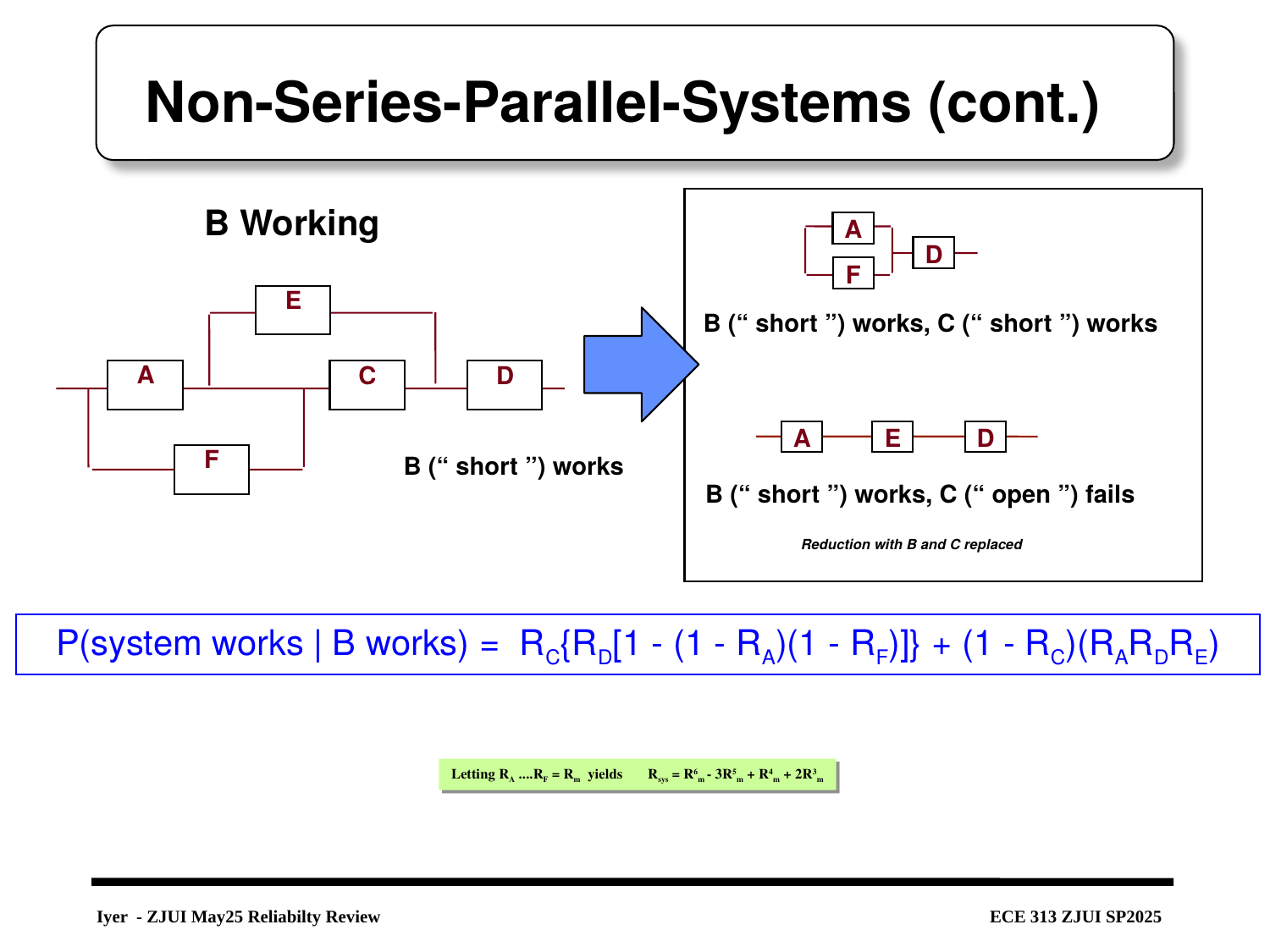

# Non-Series-Parallel-Systems (cont.)

B Working
A

D

F

B (“ short ”) works, C (“ short ”) works
E

A

C

D

F

B (“ short ”) works

A

E

D

B (“ short ”) works, C (“ open ”) fails
Reduction with B and C replaced
P(system works | B works) =  RC{RD[1 - (1 - RA)(1 - RF)]} + (1 - RC)(RARDRE)
Letting RA ....RF = Rm  yields       Rsys = R6m - 3R5m + R4m + 2R3m